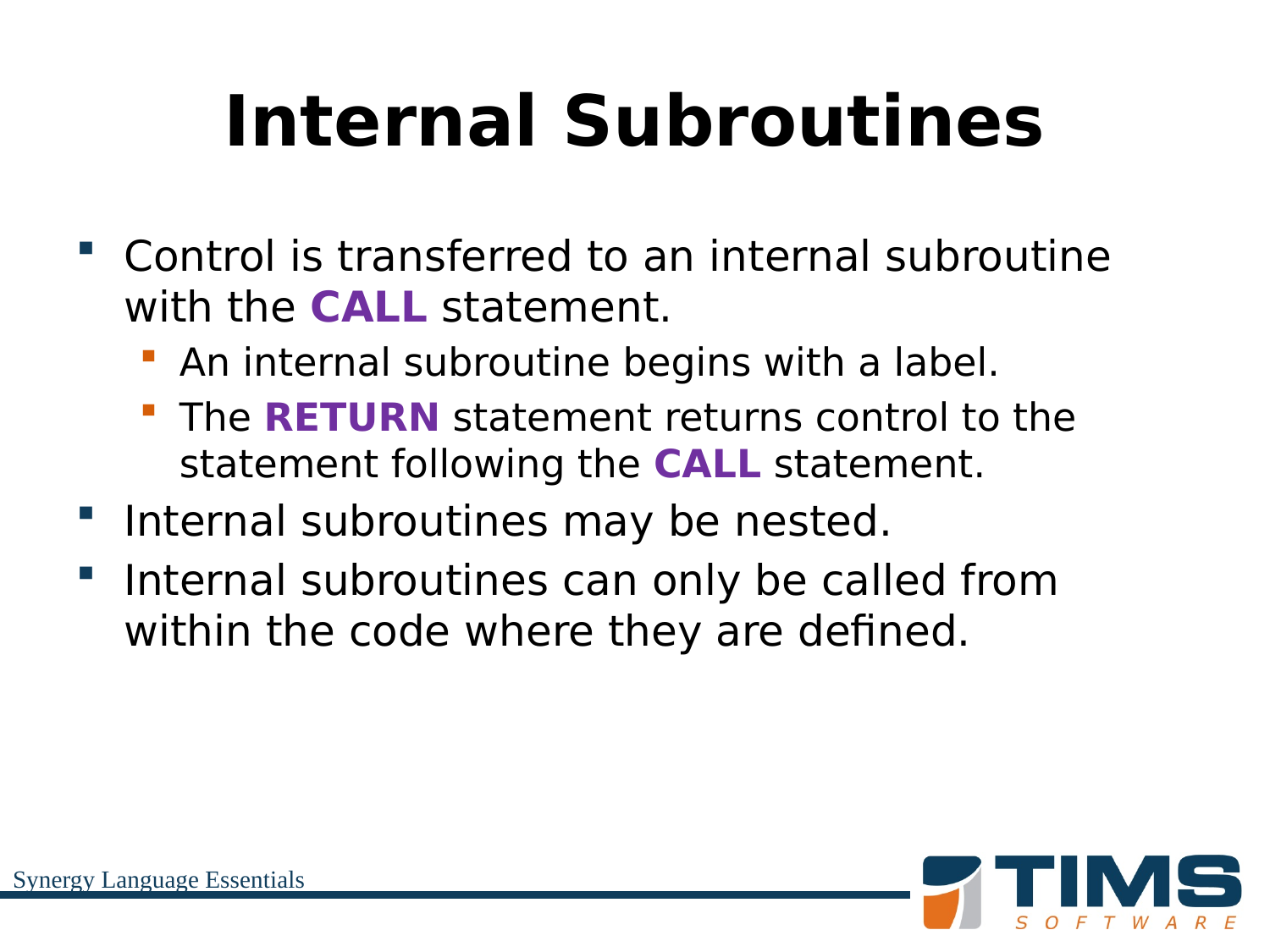

# Internal Subroutines
Control is transferred to an internal subroutine with the CALL statement.
An internal subroutine begins with a label.
The RETURN statement returns control to the statement following the CALL statement.
Internal subroutines may be nested.
Internal subroutines can only be called from within the code where they are defined.
Synergy Language Essentials